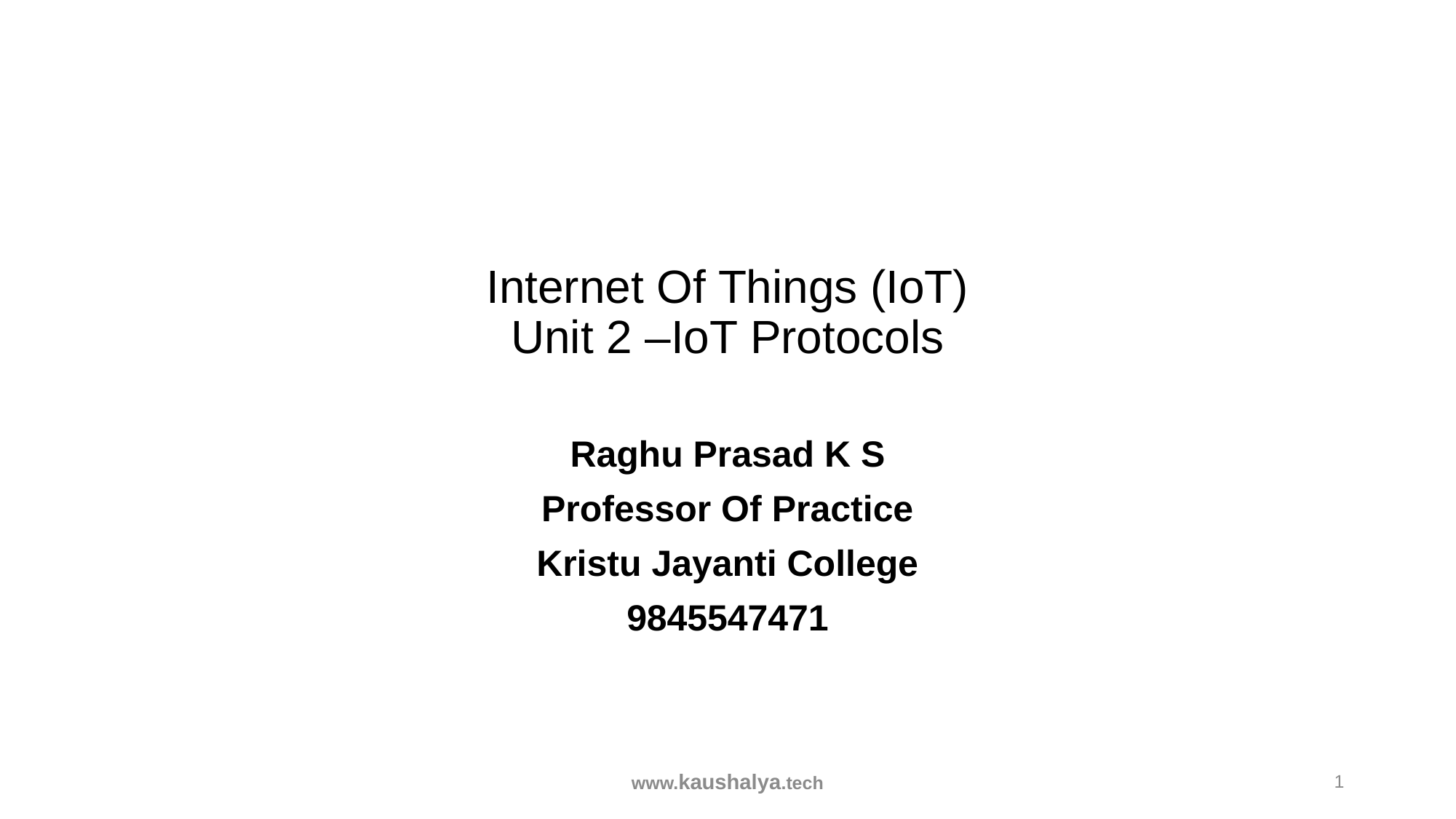

# Internet Of Things (IoT) Unit 2 –IoT Protocols
Raghu Prasad K S
Professor Of Practice
Kristu Jayanti College
9845547471

www.kaushalya.tech
1